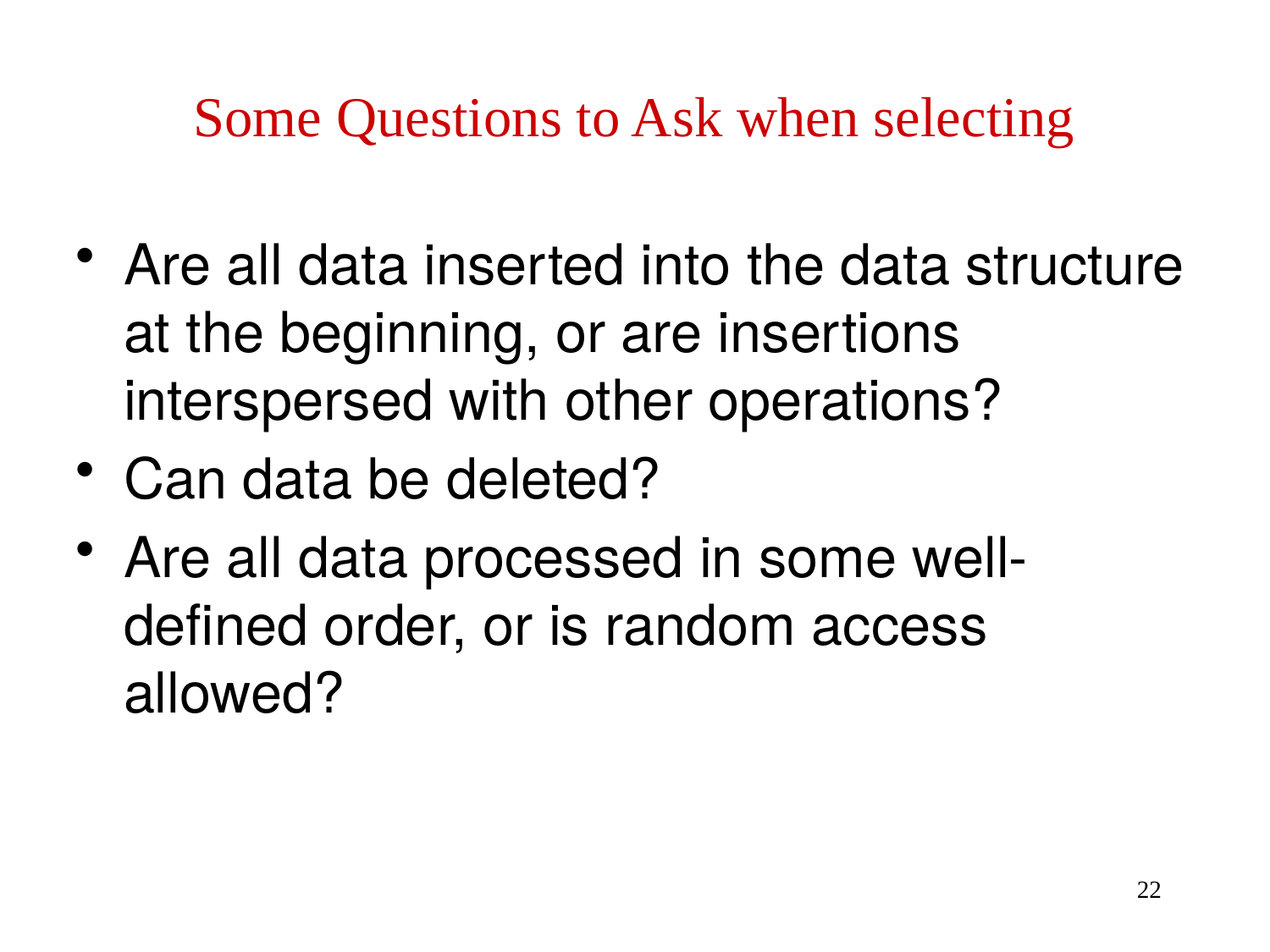

# Some Questions to Ask when selecting
Are all data inserted into the data structure at the beginning, or are insertions interspersed with other operations?
Can data be deleted?
Are all data processed in some well-defined order, or is random access allowed?

22